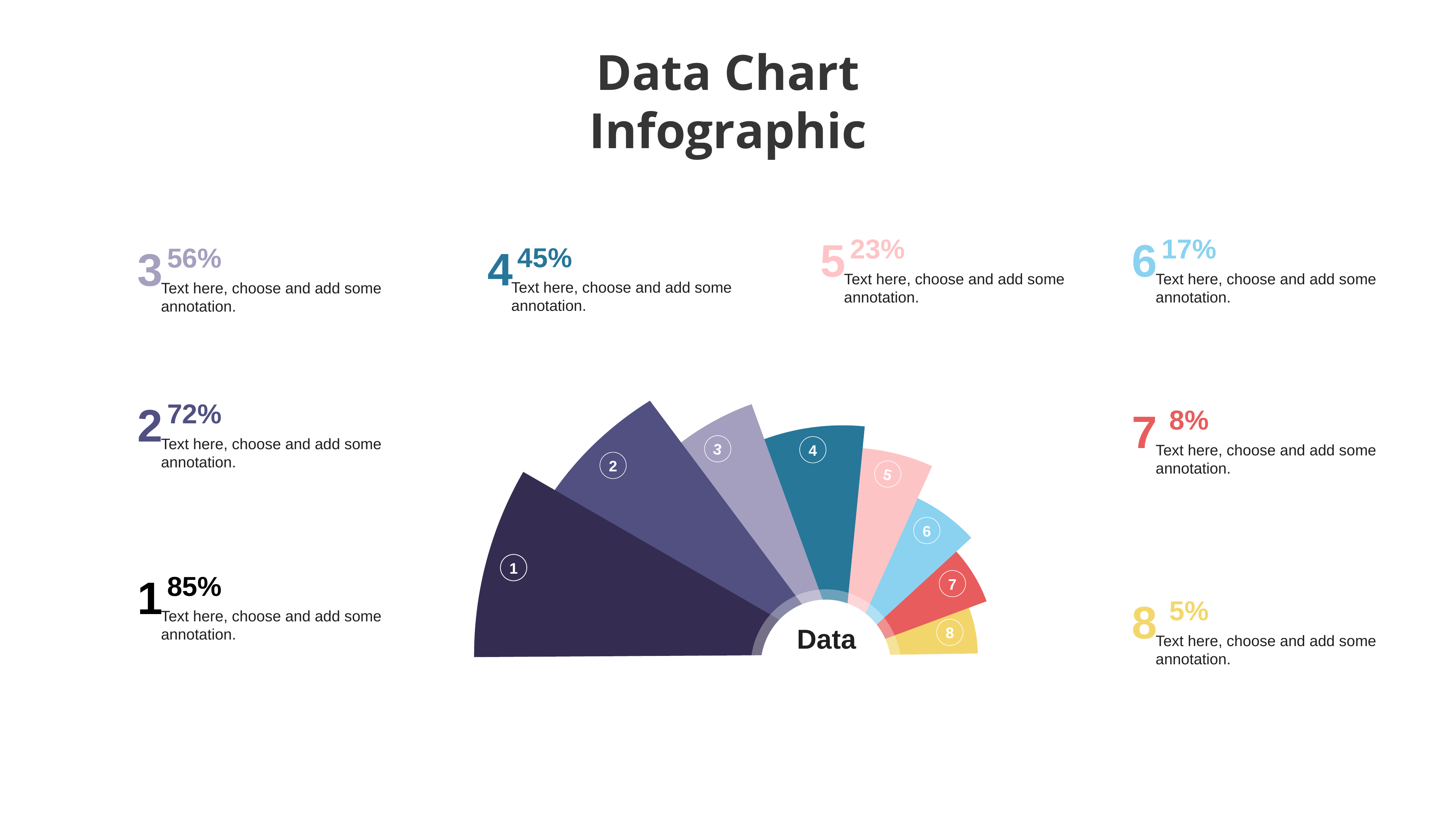

Data Chart Infographic
5
23%
Text here, choose and add some annotation.
6
17%
Text here, choose and add some annotation.
4
45%
Text here, choose and add some annotation.
3
56%
Text here, choose and add some annotation.
2
72%
Text here, choose and add some annotation.

7
8%
Text here, choose and add some annotation.
3
4

2

5

6
1
1
85%
Text here, choose and add some annotation.
7

8
5%
Text here, choose and add some annotation.

8
Data